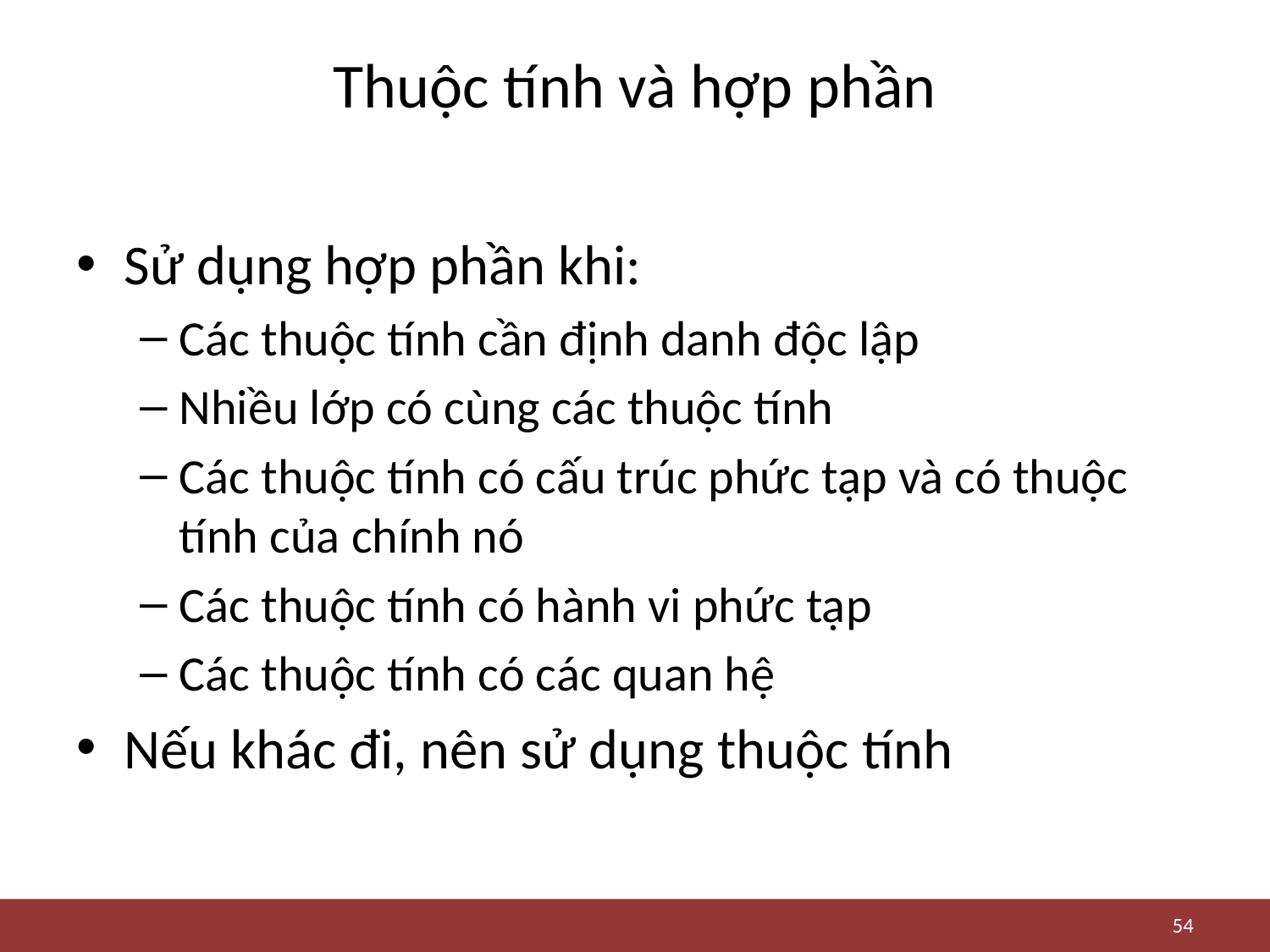

# Thuộc tính và hợp phần
Sử dụng hợp phần khi:
Các thuộc tính cần định danh độc lập
Nhiều lớp có cùng các thuộc tính
Các thuộc tính có cấu trúc phức tạp và có thuộc tính của chính nó
Các thuộc tính có hành vi phức tạp
Các thuộc tính có các quan hệ
Nếu khác đi, nên sử dụng thuộc tính

54